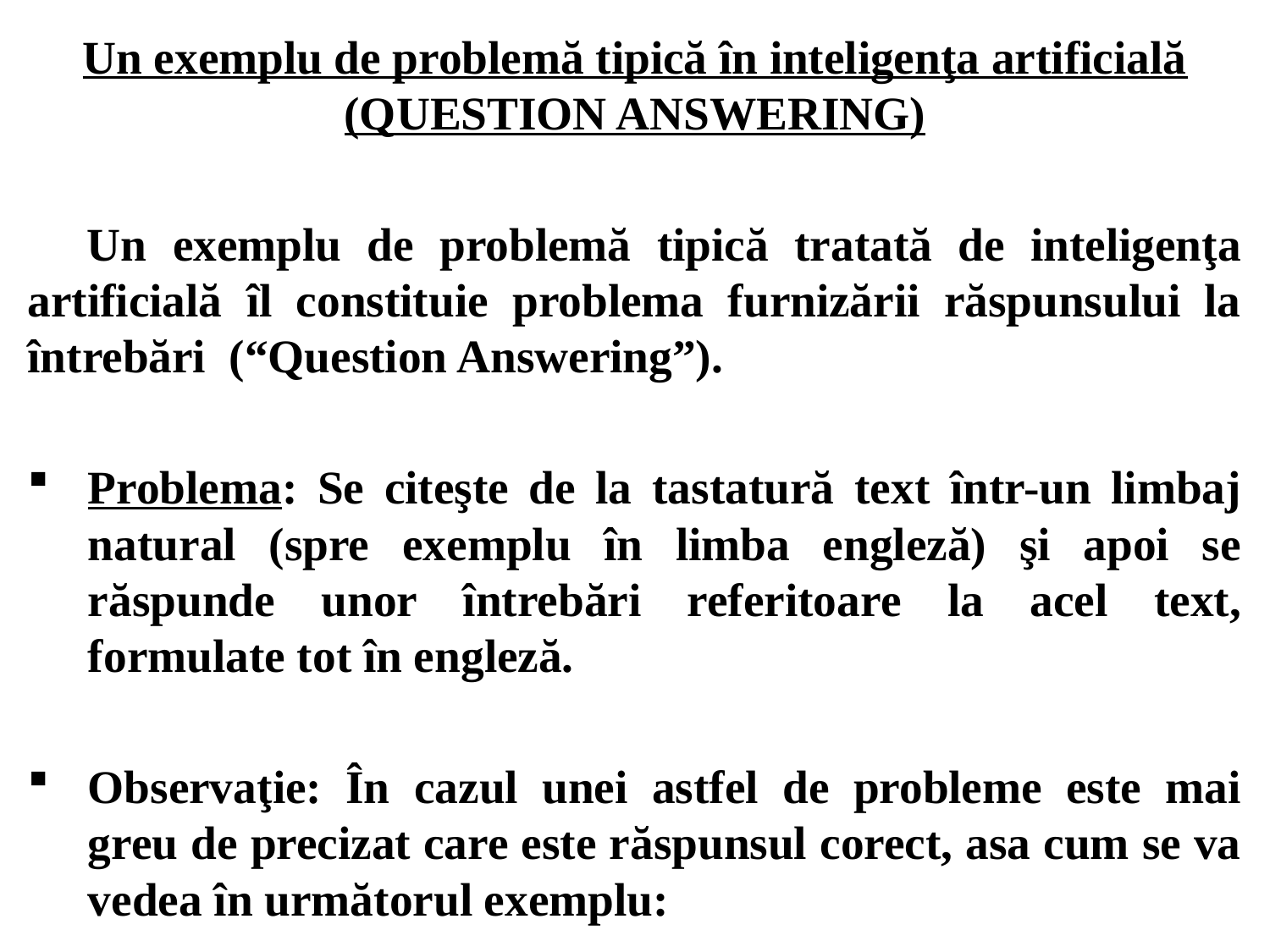

Un exemplu de problemă tipică în inteligenţa artificială (QUESTION ANSWERING)

Un exemplu de problemă tipică tratată de inteligenţa artificială îl constituie problema furnizării răspunsului la întrebări  (“Question Answering”).

Problema: Se citeşte de la tastatură text într-un limbaj natural (spre exemplu în limba engleză) şi apoi se răspunde unor întrebări referitoare la acel text, formulate tot în engleză.

Observaţie: În cazul unei astfel de probleme este mai greu de precizat care este răspunsul corect, asa cum se va vedea în următorul exemplu: